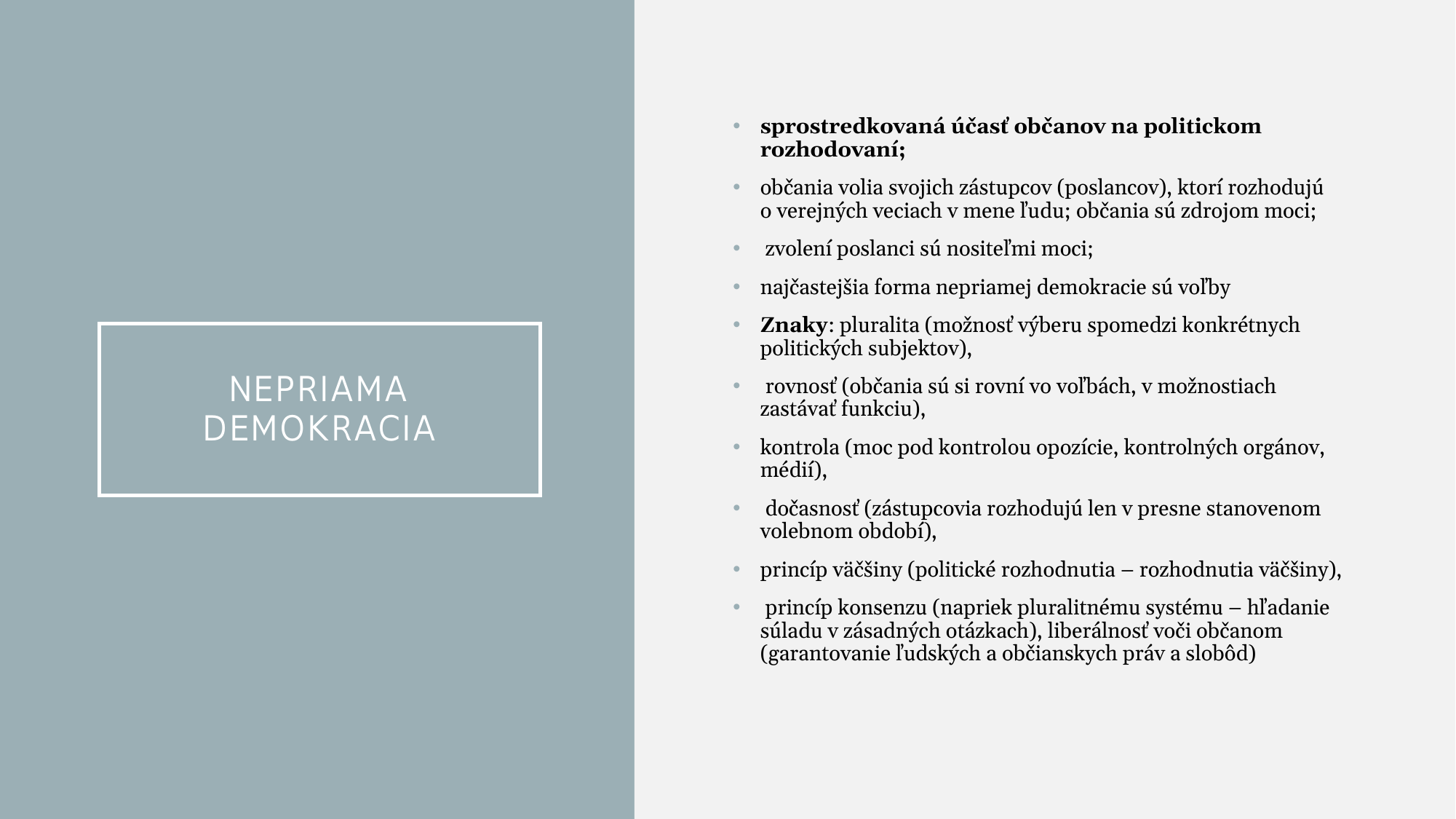

sprostredkovaná účasť občanov na politickom rozhodovaní;
občania volia svojich zástupcov (poslancov), ktorí rozhodujú o verejných veciach v mene ľudu; občania sú zdrojom moci;
 zvolení poslanci sú nositeľmi moci;
najčastejšia forma nepriamej demokracie sú voľby
Znaky: pluralita (možnosť výberu spomedzi konkrétnych politických subjektov),
 rovnosť (občania sú si rovní vo voľbách, v možnostiach zastávať funkciu),
kontrola (moc pod kontrolou opozície, kontrolných orgánov, médií),
 dočasnosť (zástupcovia rozhodujú len v presne stanovenom volebnom období),
princíp väčšiny (politické rozhodnutia – rozhodnutia väčšiny),
 princíp konsenzu (napriek pluralitnému systému – hľadanie súladu v zásadných otázkach), liberálnosť voči občanom (garantovanie ľudských a občianskych práv a slobôd)

# NEPRIAMA DEMOKRACIA